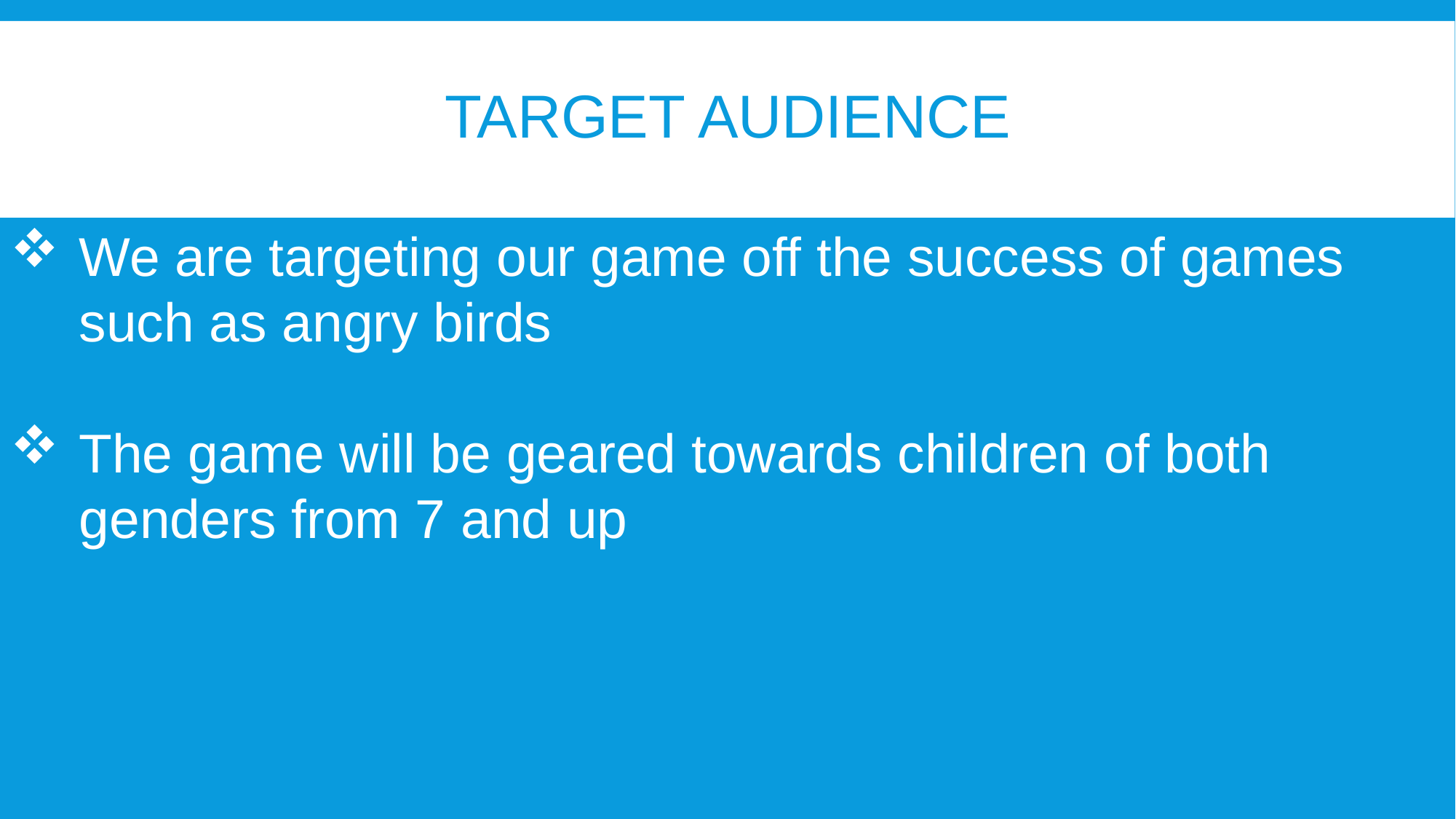

# target audience
We are targeting our game off the success of games such as angry birds

The game will be geared towards children of both genders from 7 and up